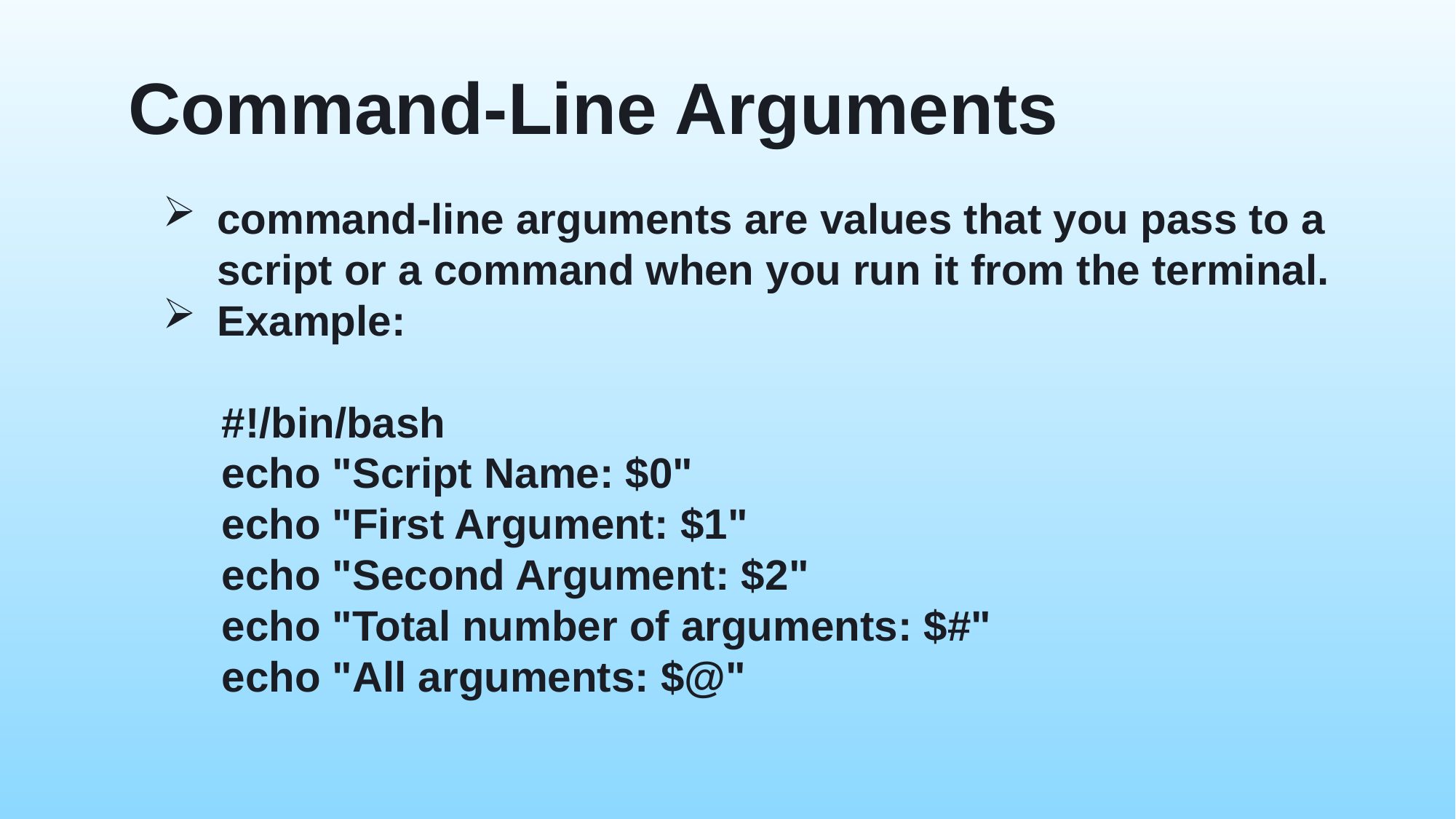

Command-Line Arguments

command-line arguments are values that you pass to a script or a command when you run it from the terminal.
Example:

     #!/bin/bash
     echo "Script Name: $0"
     echo "First Argument: $1"
     echo "Second Argument: $2"
     echo "Total number of arguments: $#"
     echo "All arguments: $@"